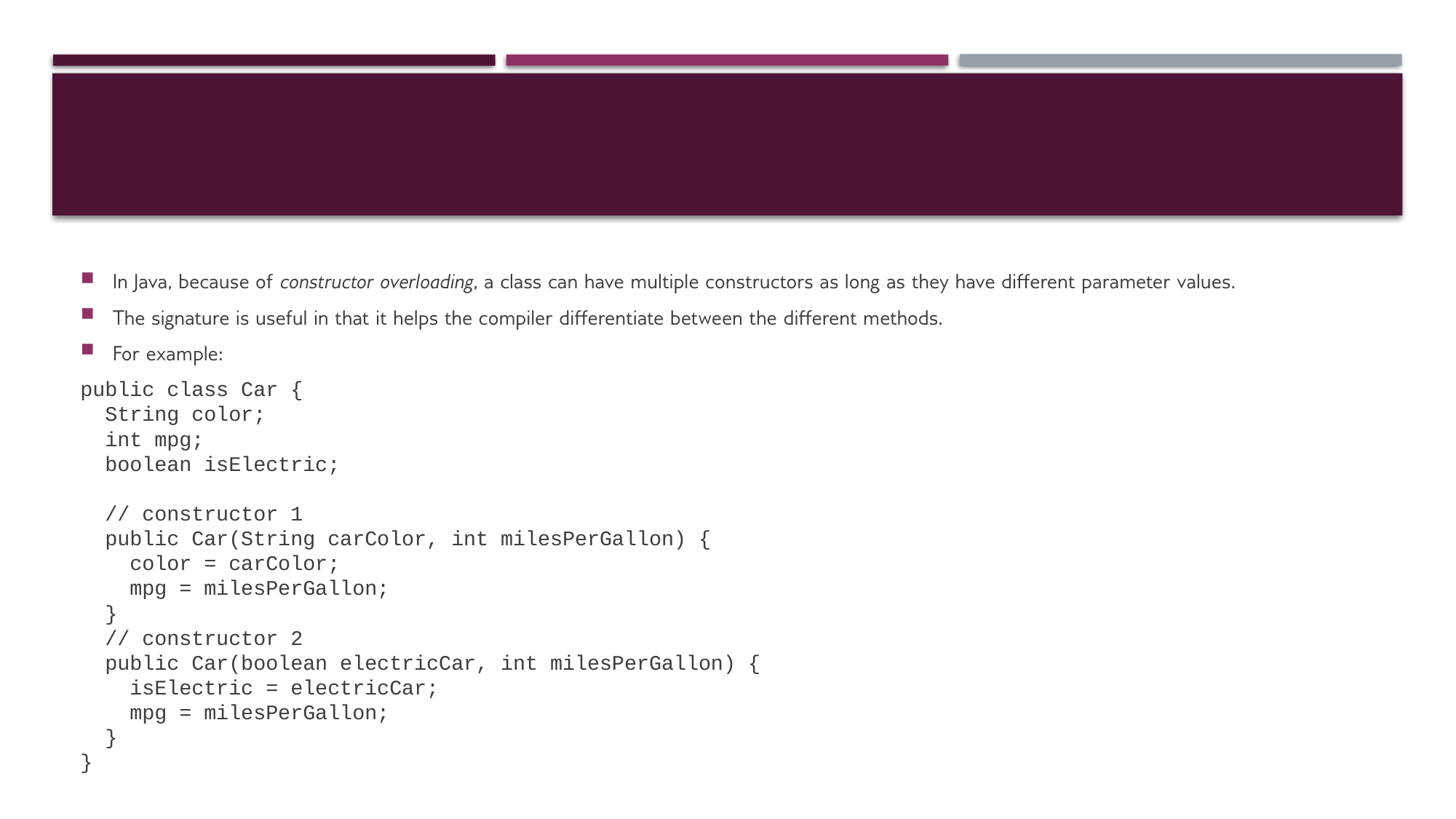

#
In Java, because of constructor overloading, a class can have multiple constructors as long as they have different parameter values.
The signature is useful in that it helps the compiler differentiate between the different methods.
For example:
public class Car {
  String color;
  int mpg;
  boolean isElectric;
  // constructor 1
  public Car(String carColor, int milesPerGallon) {
    color = carColor;
    mpg = milesPerGallon;
  }
  // constructor 2
  public Car(boolean electricCar, int milesPerGallon) {
    isElectric = electricCar;
    mpg = milesPerGallon;
  }
}